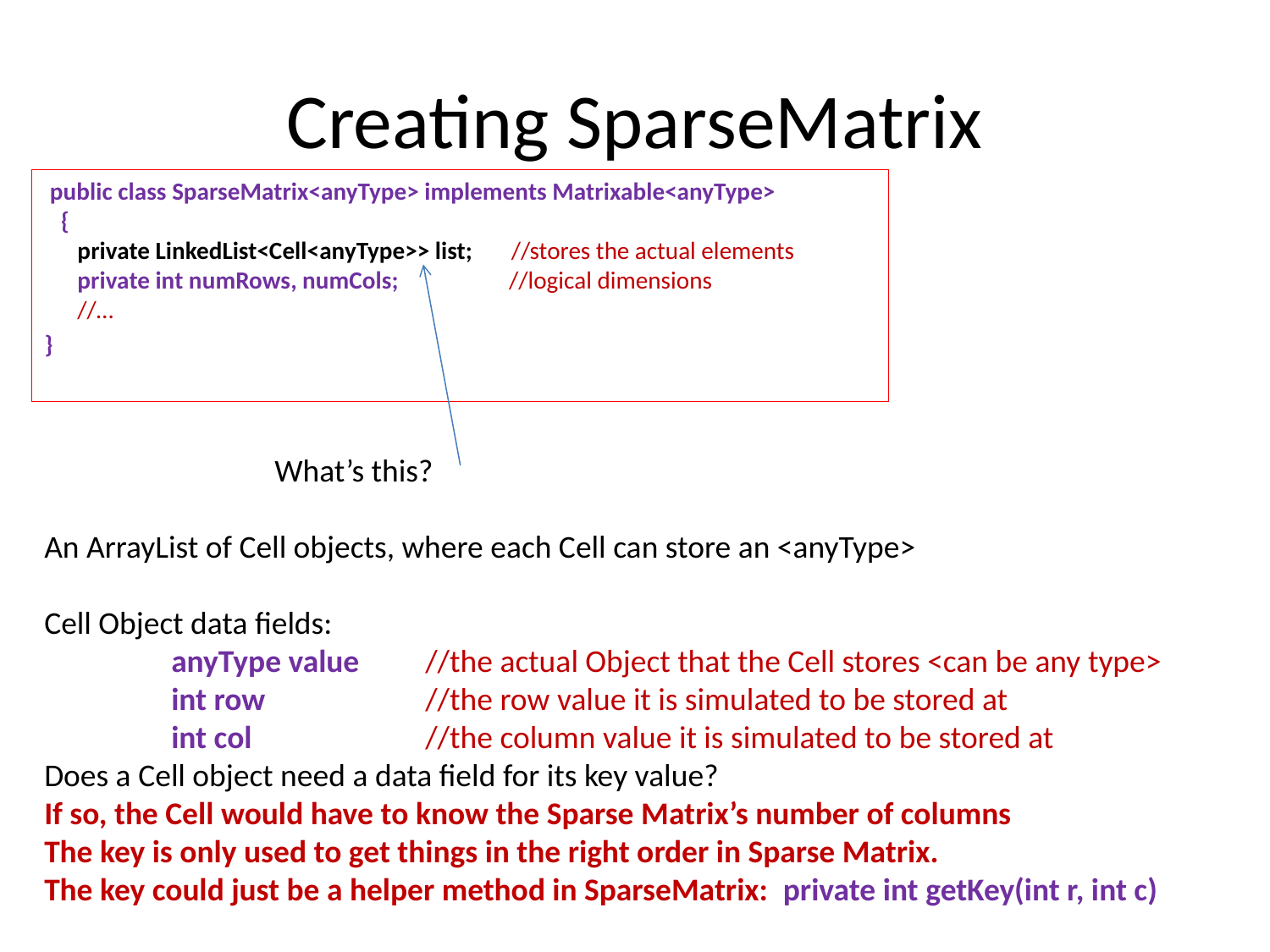

# Creating SparseMatrix
 public class SparseMatrix<anyType> implements Matrixable<anyType>
   {
      private LinkedList<Cell<anyType>> list;       //stores the actual elements
      private int numRows, numCols;                    //logical dimensions
      //…
}
                                What’s this?

An ArrayList of Cell objects, where each Cell can store an <anyType>

Cell Object data fields:
	anyType value	//the actual Object that the Cell stores <can be any type>
	int row		//the row value it is simulated to be stored at
	int col		//the column value it is simulated to be stored at
Does a Cell object need a data field for its key value?
If so, the Cell would have to know the Sparse Matrix’s number of columns
The key is only used to get things in the right order in Sparse Matrix.
The key could just be a helper method in SparseMatrix:  private int getKey(int r, int c)